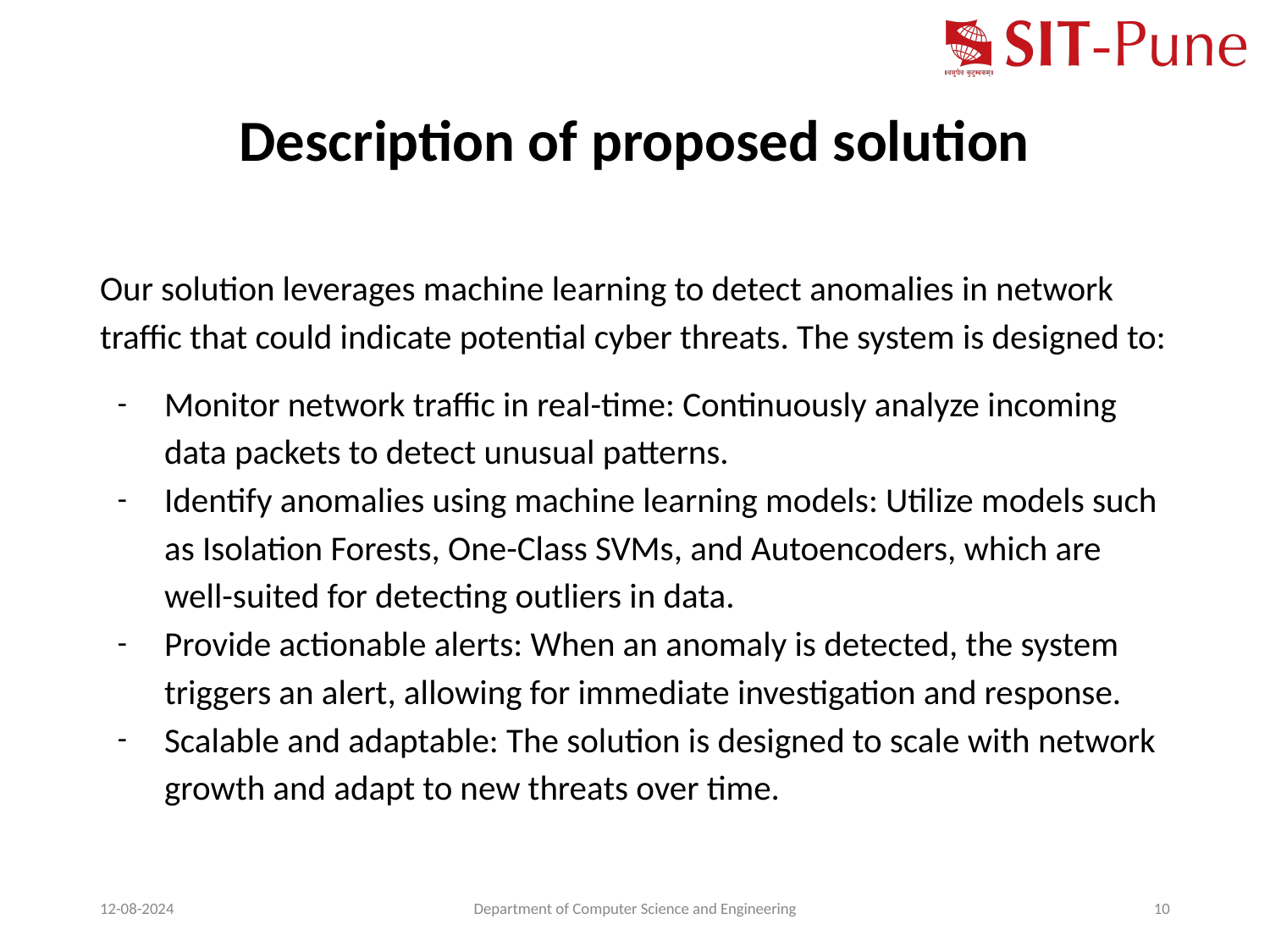

# Description of proposed solution
Our solution leverages machine learning to detect anomalies in network traffic that could indicate potential cyber threats. The system is designed to:
Monitor network traffic in real-time: Continuously analyze incoming data packets to detect unusual patterns.
Identify anomalies using machine learning models: Utilize models such as Isolation Forests, One-Class SVMs, and Autoencoders, which are well-suited for detecting outliers in data.
Provide actionable alerts: When an anomaly is detected, the system triggers an alert, allowing for immediate investigation and response.
Scalable and adaptable: The solution is designed to scale with network growth and adapt to new threats over time.

12-08-2024
Department of Computer Science and Engineering
10